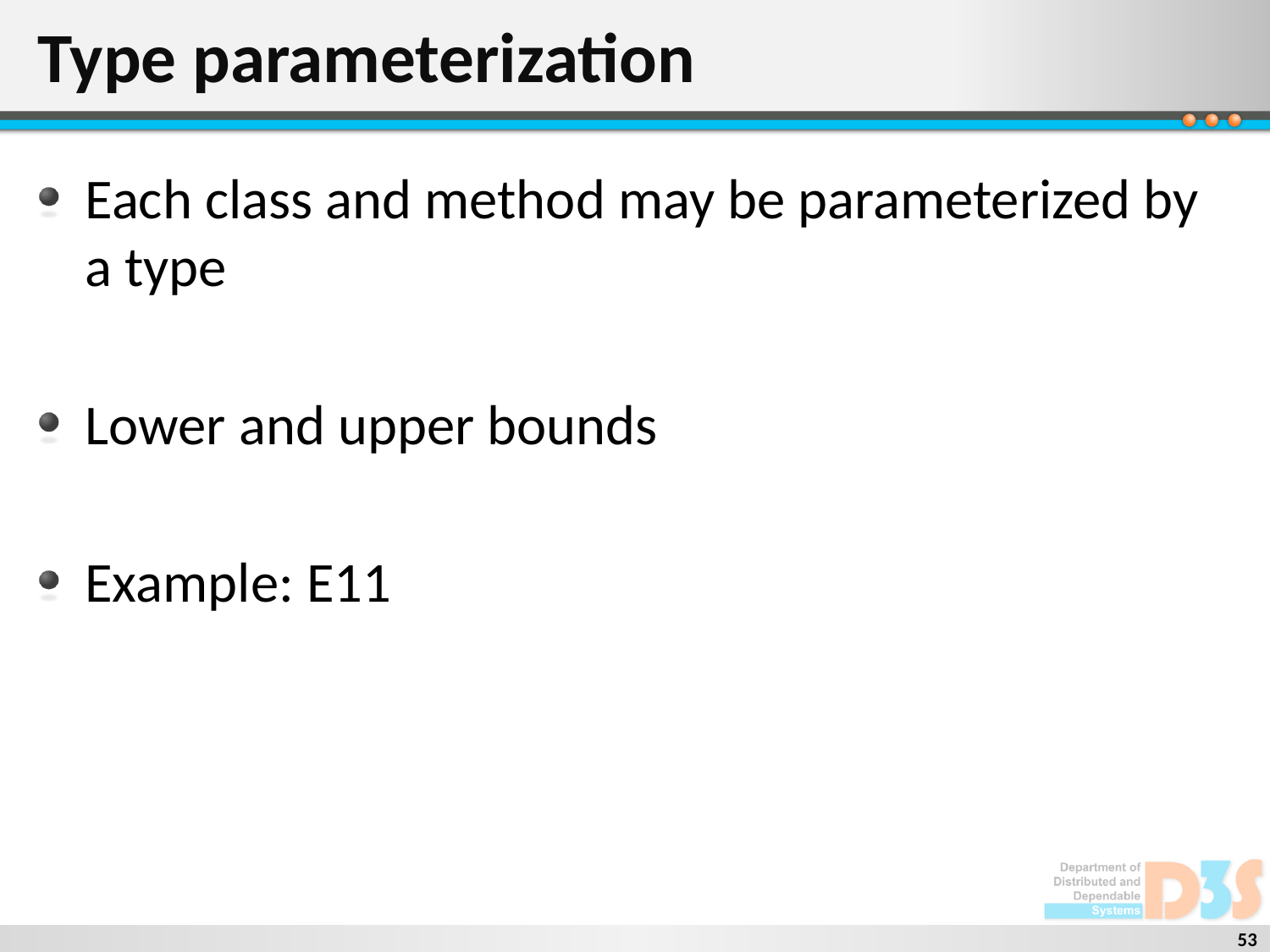

# Type parameterization
Each class and method may be parameterized by a type

Lower and upper bounds

Example: E11
53